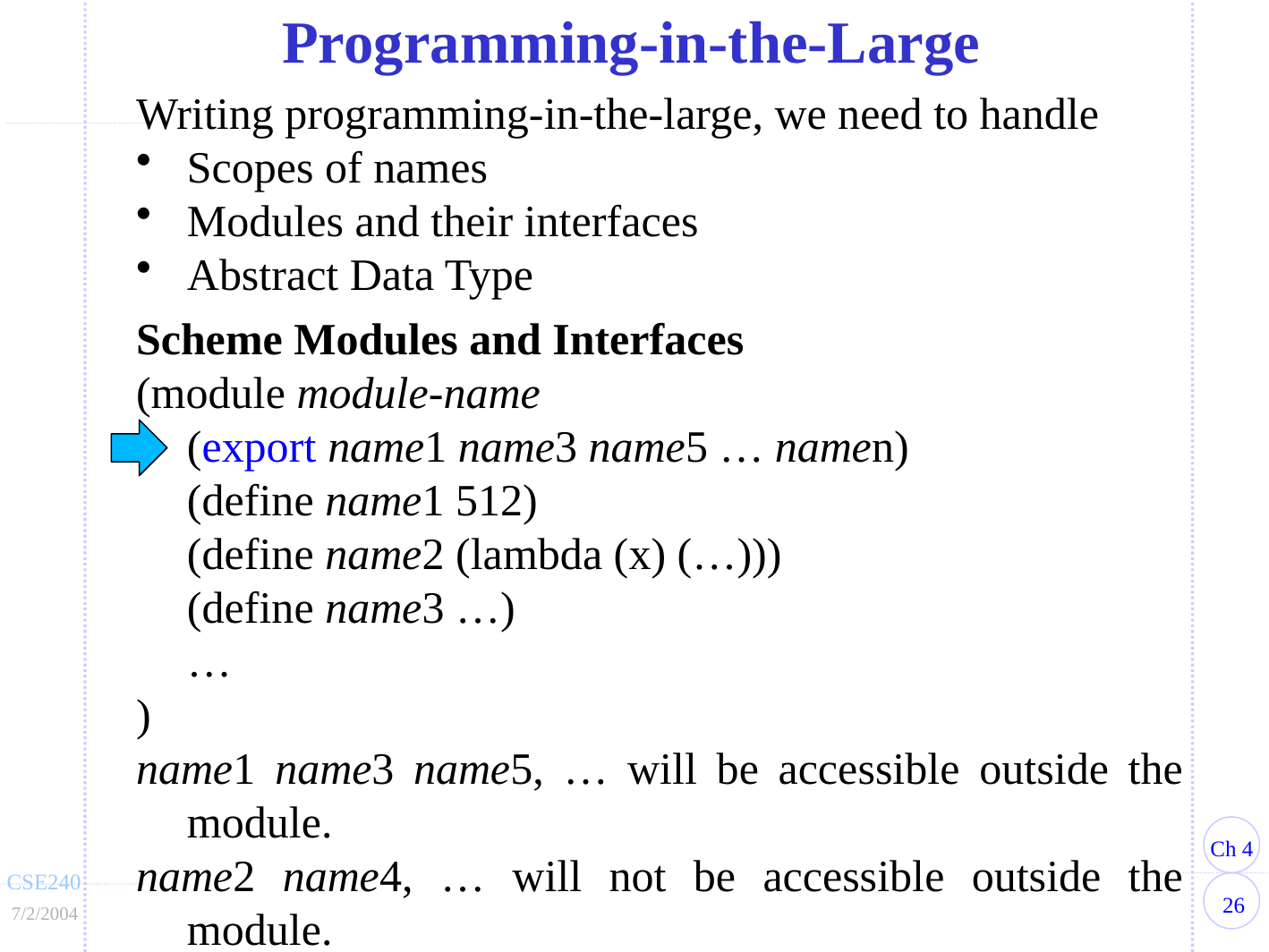

Programming-in-the-Large
Writing programming-in-the-large, we need to handle
Scopes of names
Modules and their interfaces
Abstract Data Type
Scheme Modules and Interfaces
(module module-name
	(export name1 name3 name5 … namen)
	(define name1 512)
	(define name2 (lambda (x) (…)))
	(define name3 …)
	…
)
name1 name3 name5, … will be accessible outside the module.
name2 name4, … will not be accessible outside the module.